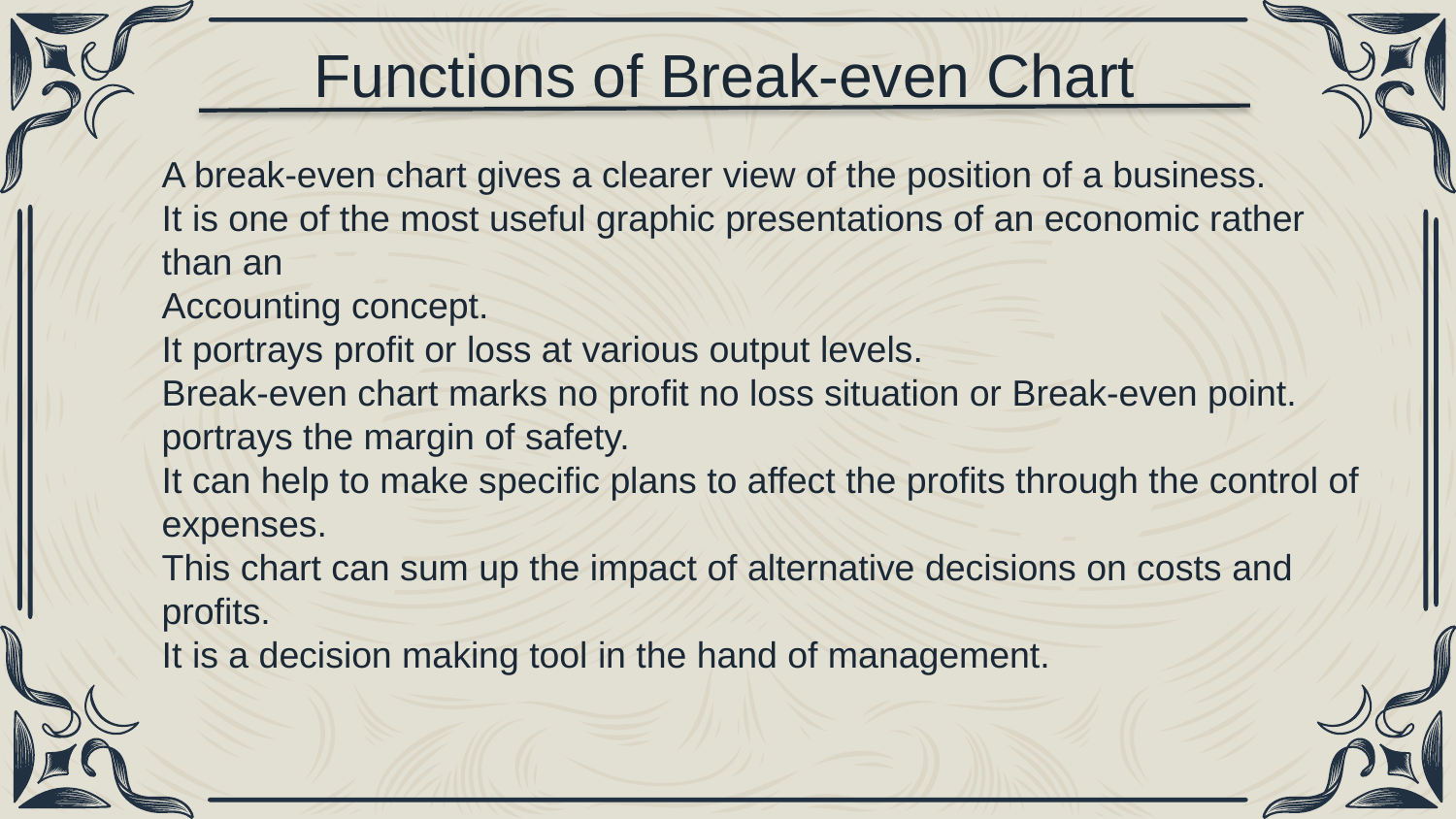

# Functions of Break-even Chart
A break-even chart gives a clearer view of the position of a business.
It is one of the most useful graphic presentations of an economic rather than an
Accounting concept.
It portrays profit or loss at various output levels.
Break-even chart marks no profit no loss situation or Break-even point.
portrays the margin of safety.
It can help to make specific plans to affect the profits through the control of expenses.
This chart can sum up the impact of alternative decisions on costs and profits.
It is a decision making tool in the hand of management.